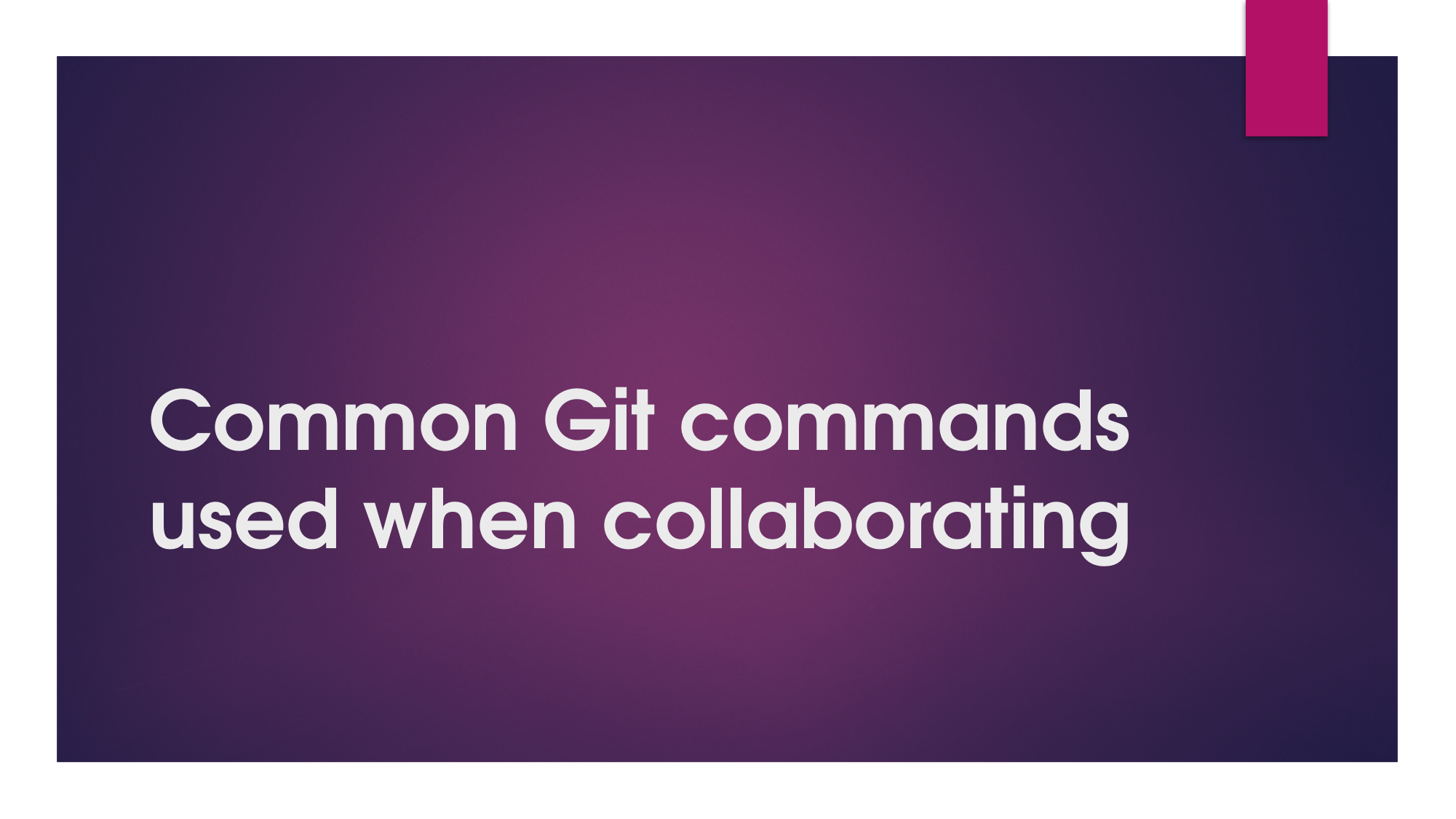

# Common Git commands used when collaborating